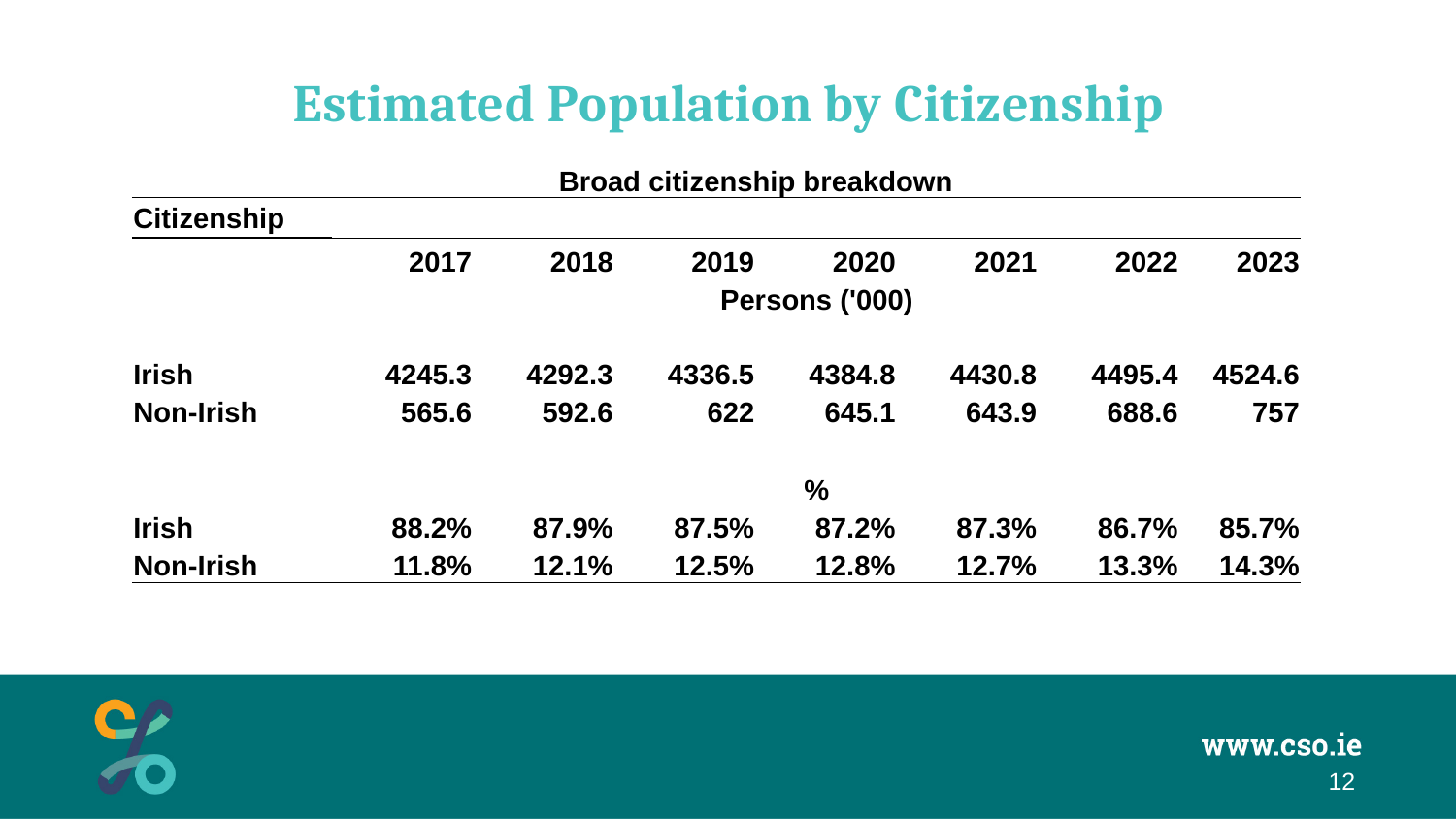

# Estimated Population by Citizenship
|  | Broad citizenship breakdown |  |  |  |  |  |  |
| --- | --- | --- | --- | --- | --- | --- | --- |
| Citizenship |  |  |  |  |  |  |  |
|  | 2017 | 2018 | 2019 | 2020 | 2021 | 2022 | 2023 |
|  | Persons ('000) |  |  |  |  |  |  |
|  |  |  |  |  |  |  |  |
| Irish | 4245.3 | 4292.3 | 4336.5 | 4384.8 | 4430.8 | 4495.4 | 4524.6 |
| Non-Irish | 565.6 | 592.6 | 622 | 645.1 | 643.9 | 688.6 | 757 |
|  |  |  |  |  |  |  |  |
|  | % |  |  |  |  |  |  |
| Irish | 88.2% | 87.9% | 87.5% | 87.2% | 87.3% | 86.7% | 85.7% |
| Non-Irish | 11.8% | 12.1% | 12.5% | 12.8% | 12.7% | 13.3% | 14.3% |
12